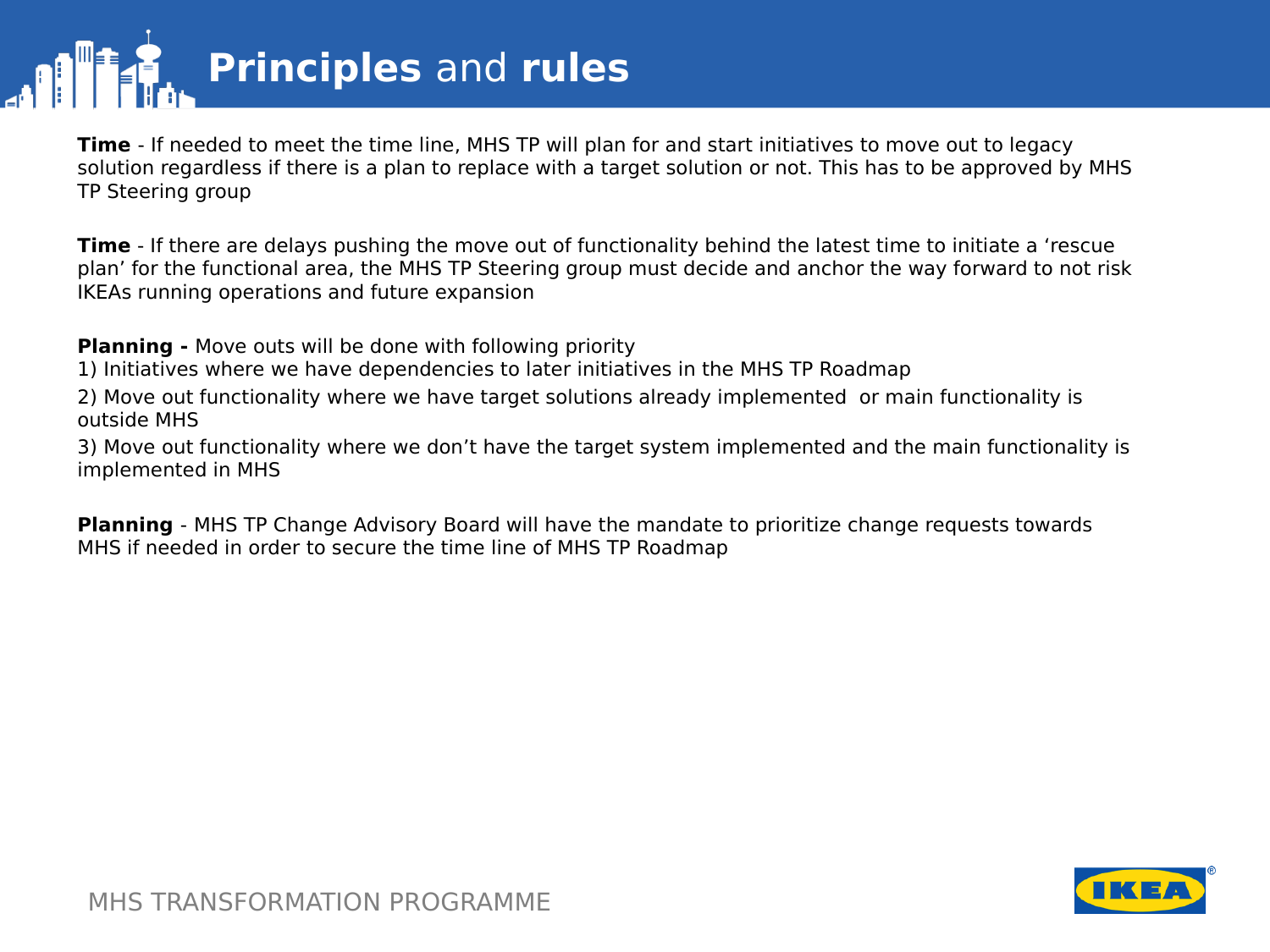

Principles and rules
Time - If needed to meet the time line, MHS TP will plan for and start initiatives to move out to legacy solution regardless if there is a plan to replace with a target solution or not. This has to be approved by MHS TP Steering group

Time - If there are delays pushing the move out of functionality behind the latest time to initiate a ‘rescue plan’ for the functional area, the MHS TP Steering group must decide and anchor the way forward to not risk IKEAs running operations and future expansion

Planning - Move outs will be done with following priority
1) Initiatives where we have dependencies to later initiatives in the MHS TP Roadmap
2) Move out functionality where we have target solutions already implemented  or main functionality is outside MHS
3) Move out functionality where we don’t have the target system implemented and the main functionality is implemented in MHS

Planning - MHS TP Change Advisory Board will have the mandate to prioritize change requests towards MHS if needed in order to secure the time line of MHS TP Roadmap